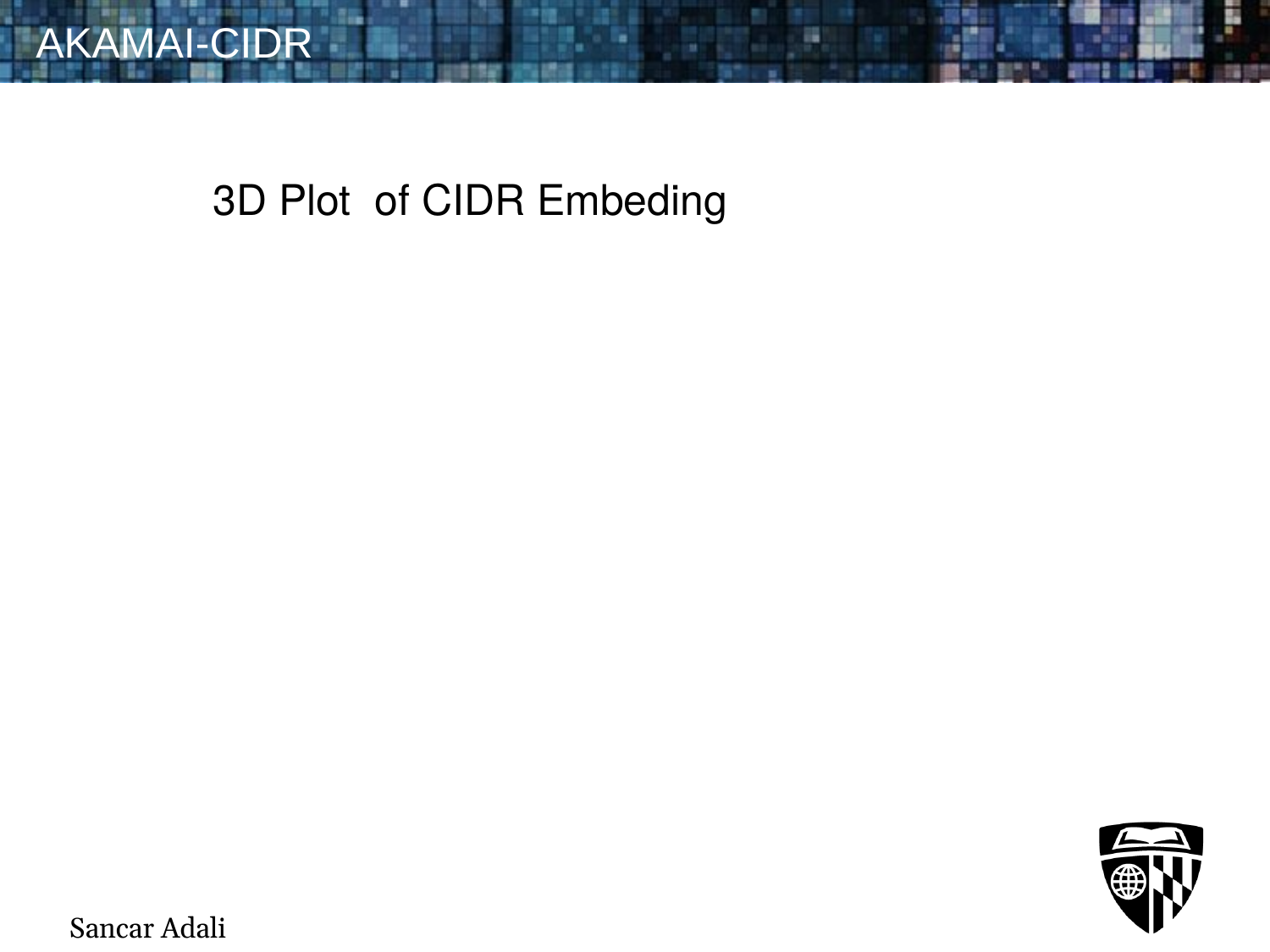

# AKAMAI-CIDR
3D Plot  of CIDR Embeding